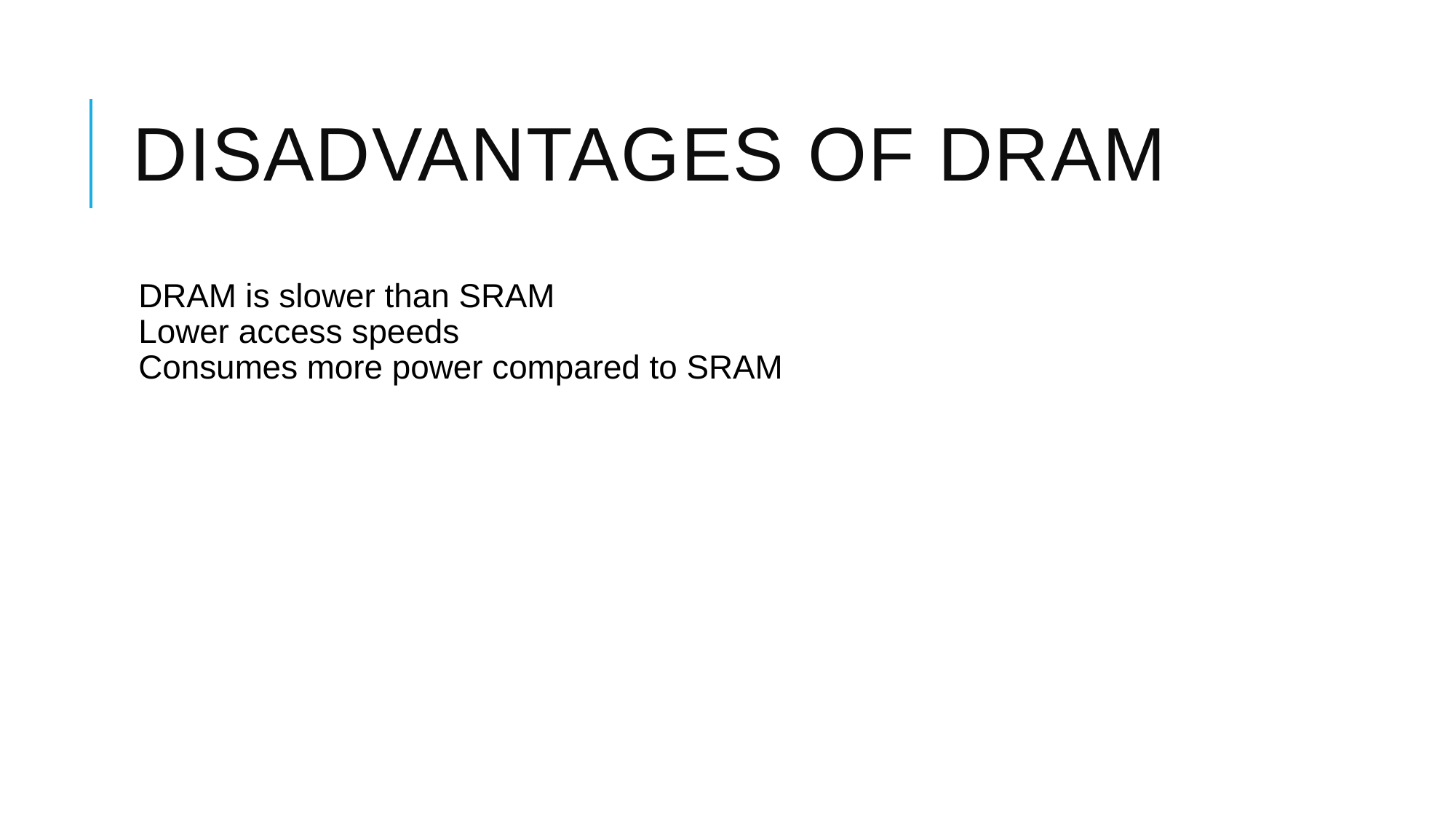

# Disadvantages of DRAM
DRAM is slower than SRAM
Lower access speeds
Consumes more power compared to SRAM